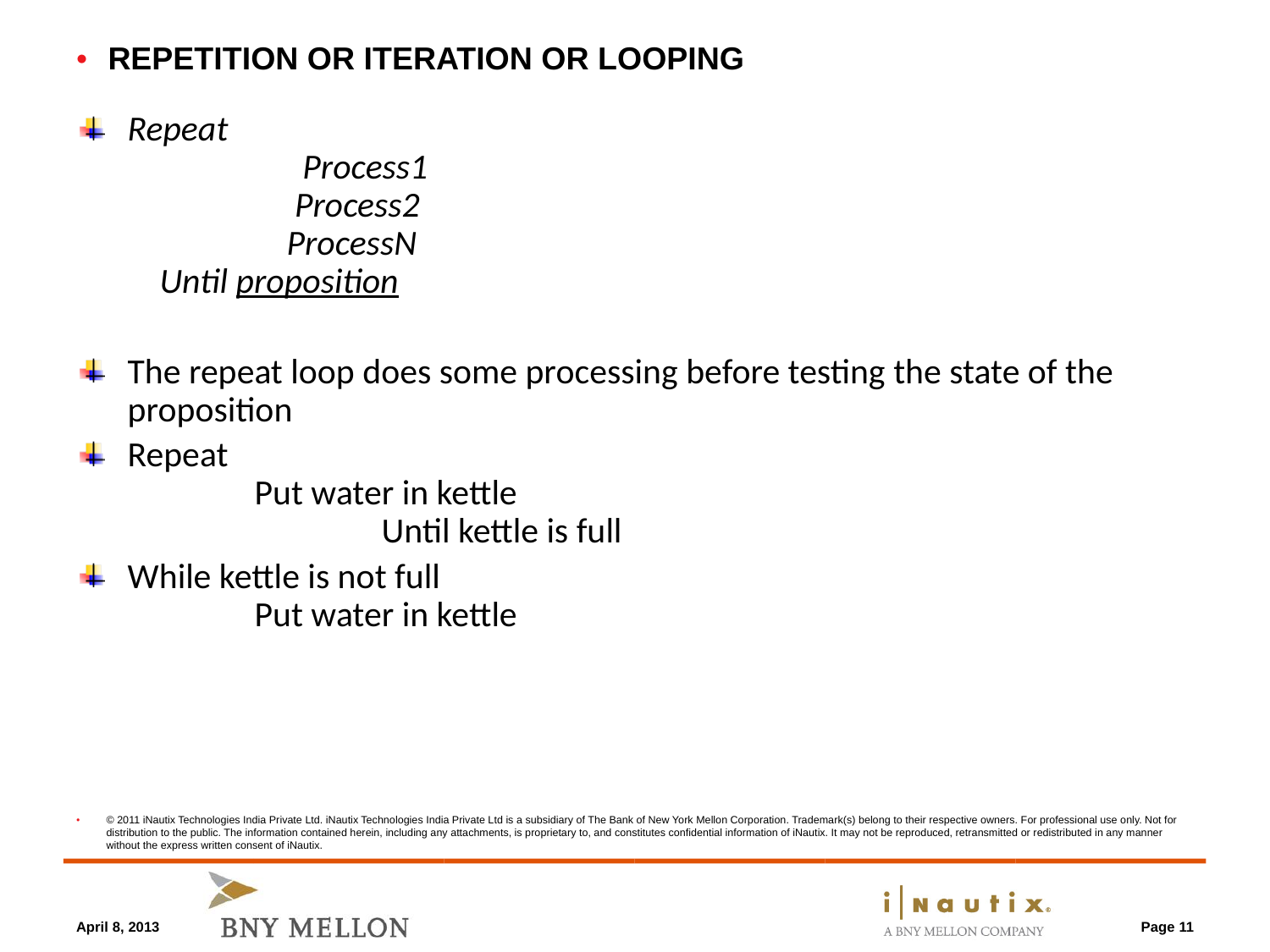

April 8, 2013
Repetition or Iteration or Looping
Repeat
 	      Process1
        	     Process2
        	    ProcessN
    Until proposition

The repeat loop does some processing before testing the state of the proposition
Repeat
        	Put water in kettle
		Until kettle is full
While kettle is not full
	Put water in kettle

Page 11